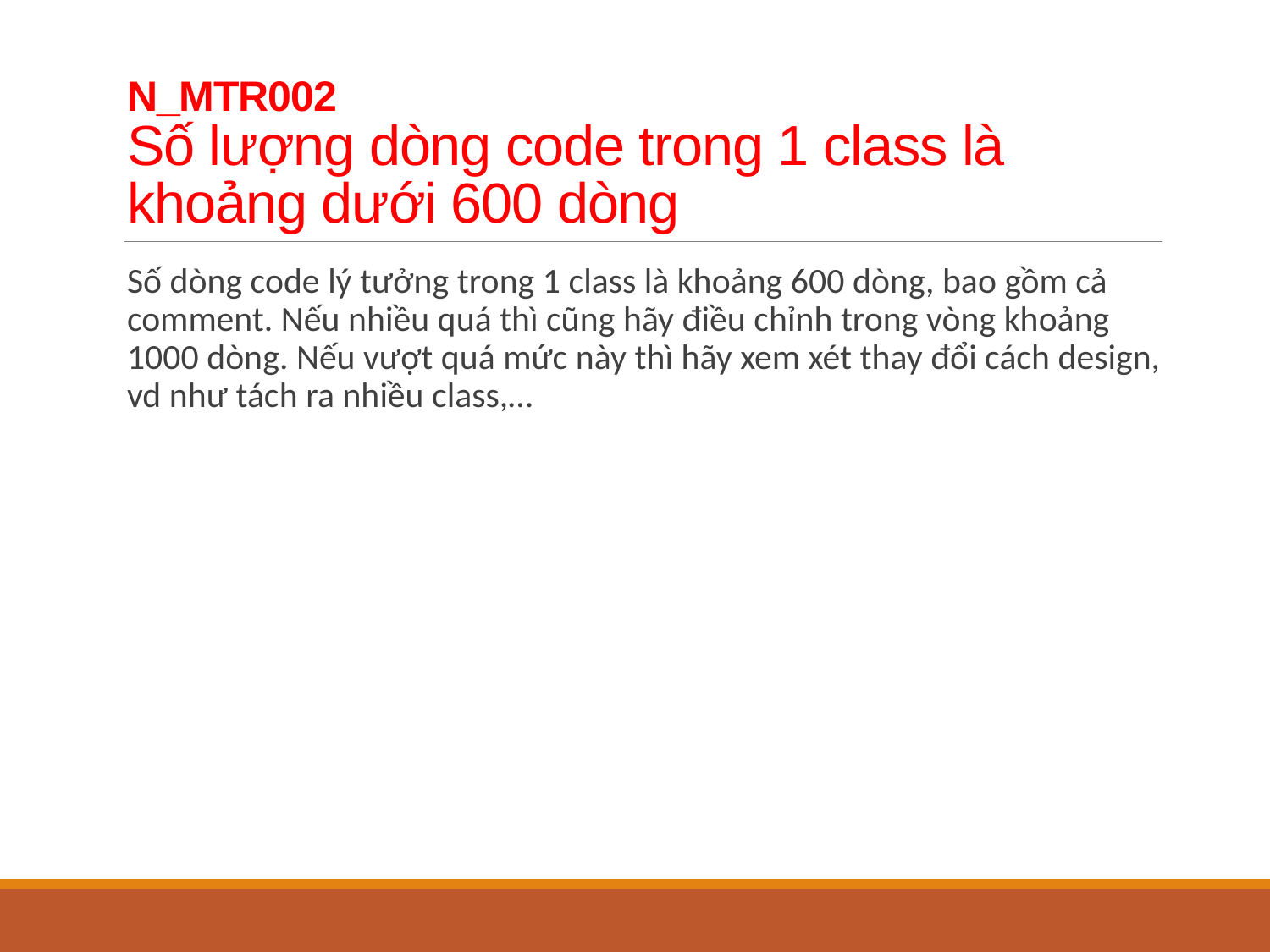

# N_MTR002 Số lượng dòng code trong 1 class là khoảng dưới 600 dòng
Số dòng code lý tưởng trong 1 class là khoảng 600 dòng, bao gồm cả comment. Nếu nhiều quá thì cũng hãy điều chỉnh trong vòng khoảng 1000 dòng. Nếu vượt quá mức này thì hãy xem xét thay đổi cách design, vd như tách ra nhiều class,…